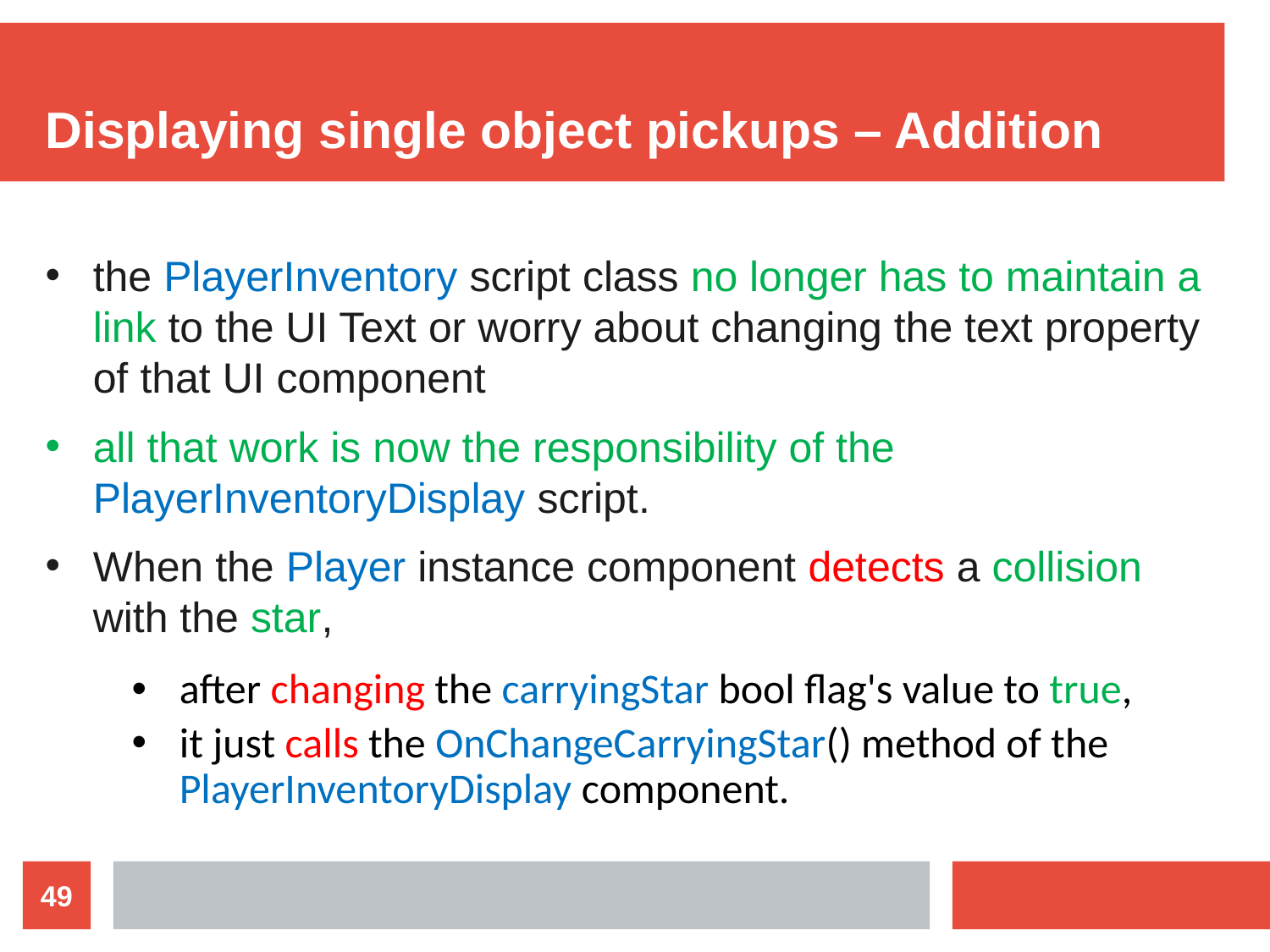

# Displaying single object pickups – Addition
the PlayerInventory script class no longer has to maintain a link to the UI Text or worry about changing the text property of that UI component
all that work is now the responsibility of the PlayerInventoryDisplay script.
When the Player instance component detects a collision with the star,
after changing the carryingStar bool flag's value to true,
it just calls the OnChangeCarryingStar() method of the PlayerInventoryDisplay component.
49